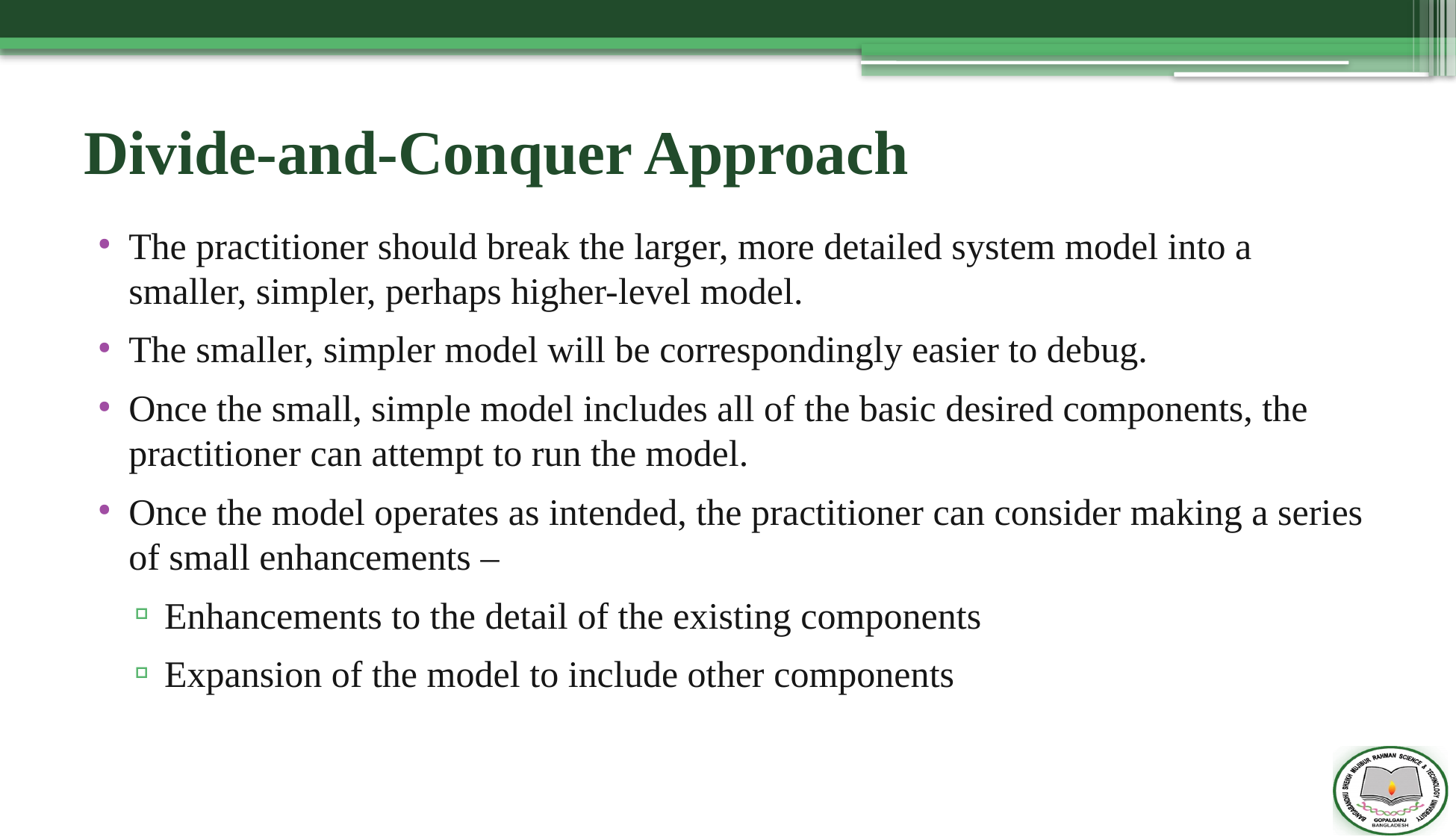

# Divide-and-Conquer Approach
The practitioner should break the larger, more detailed system model into a smaller, simpler, perhaps higher-level model.
The smaller, simpler model will be correspondingly easier to debug.
Once the small, simple model includes all of the basic desired components, the practitioner can attempt to run the model.
Once the model operates as intended, the practitioner can consider making a series of small enhancements –
Enhancements to the detail of the existing components
Expansion of the model to include other components